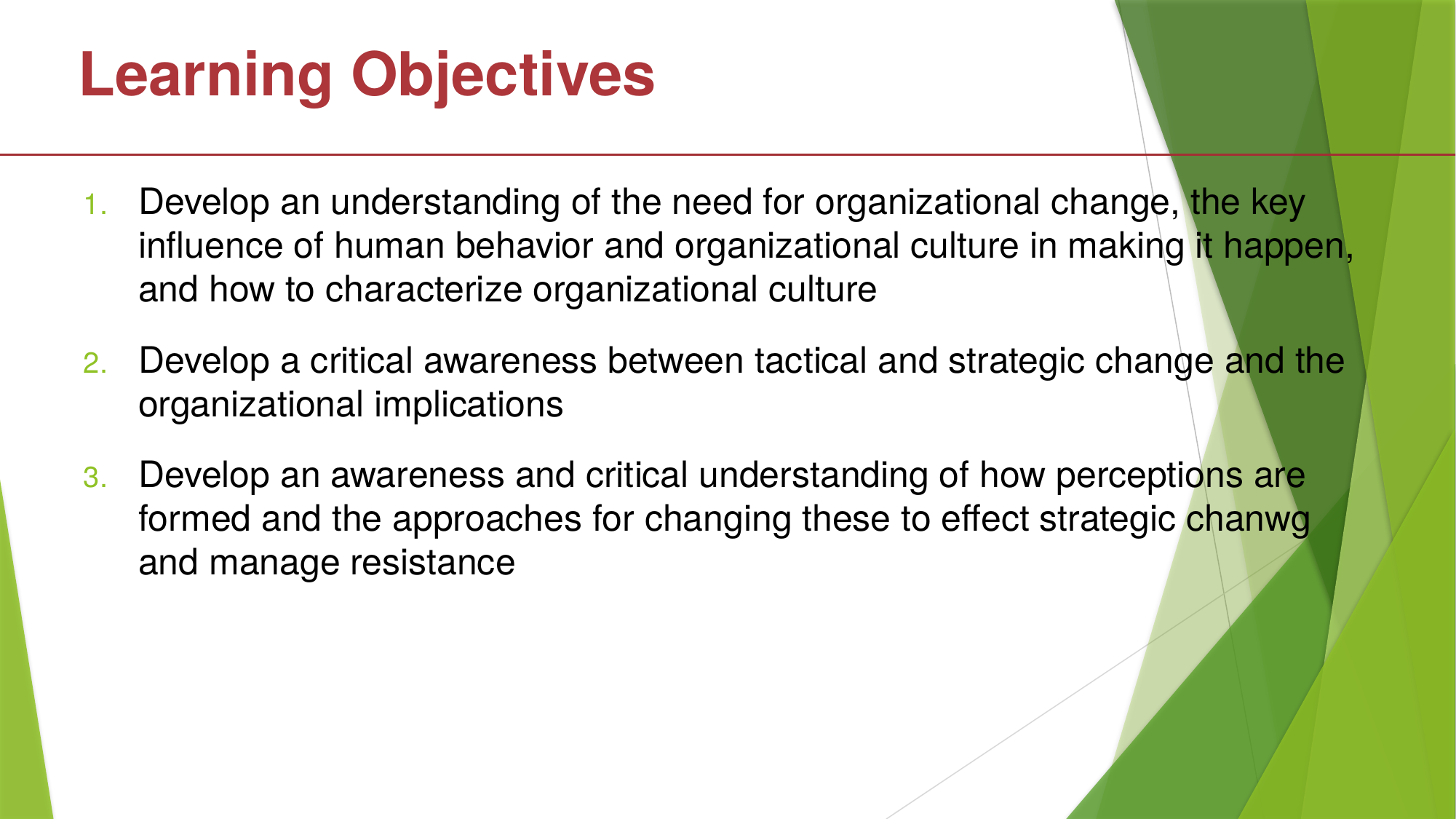

# Learning Objectives
Develop an understanding of the need for organizational change, the key influence of human behavior and organizational culture in making it happen, and how to characterize organizational culture
Develop a critical awareness between tactical and strategic change and the organizational implications
Develop an awareness and critical understanding of how perceptions are formed and the approaches for changing these to effect strategic chanwg and manage resistance